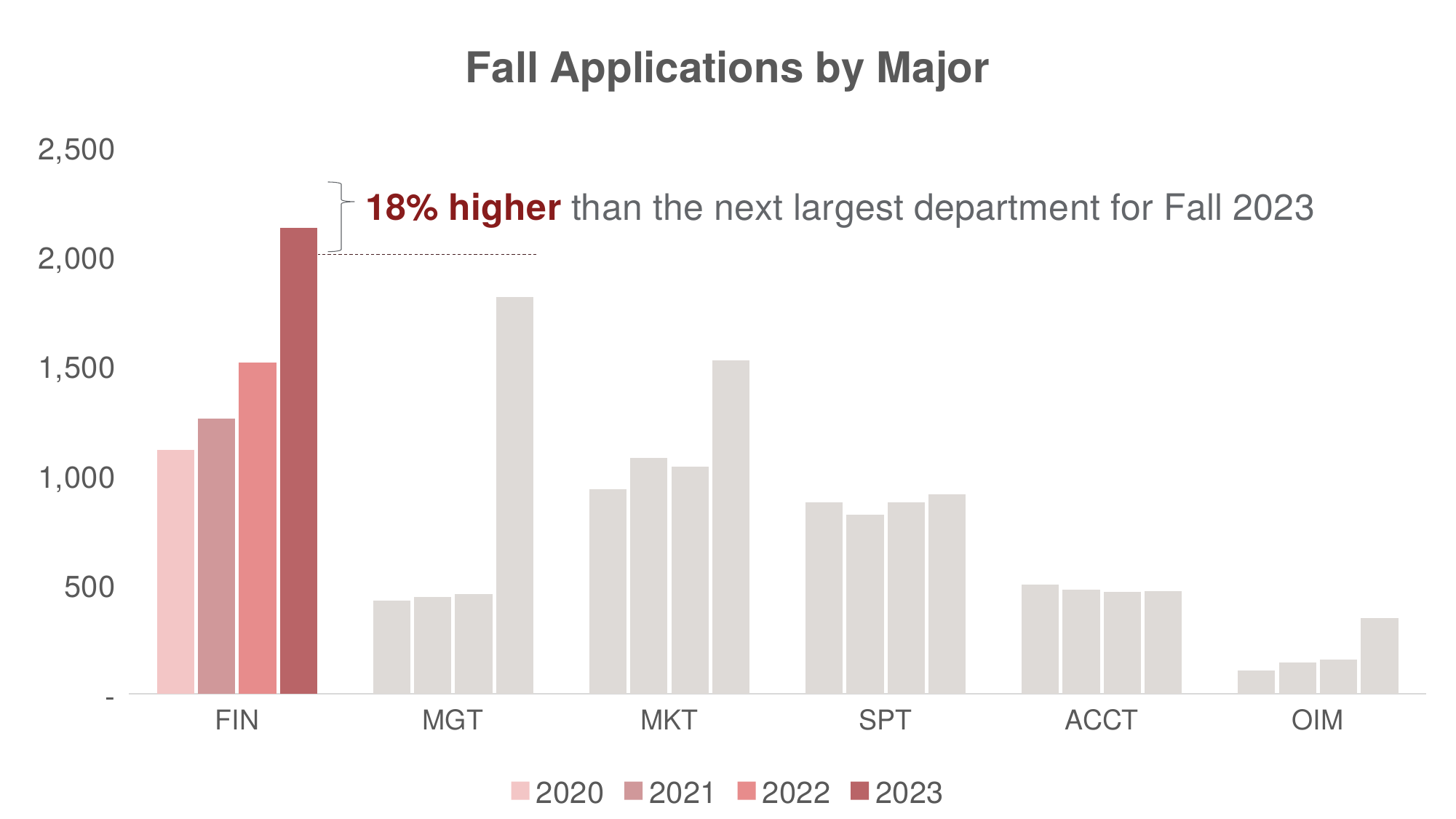

### Chart: Fall Applications by Major

| Category | 2020 | 2021 | 2022 | 2023 |
|---|---|---|---|---|
| FIN | 1113.0 | 1257.0 | 1512.0 | 2129.0 |
| MGT | 426.0 | 442.0 | 456.0 | 1811.0 |
| MKT | 934.0 | 1077.0 | 1038.0 | 1522.0 |
| SPT | 874.0 | 820.0 | 876.0 | 912.0 |
| ACCT | 500.0 | 477.0 | 465.0 | 470.0 |
| OIM | 106.0 | 142.0 | 158.0 | 345.0 |